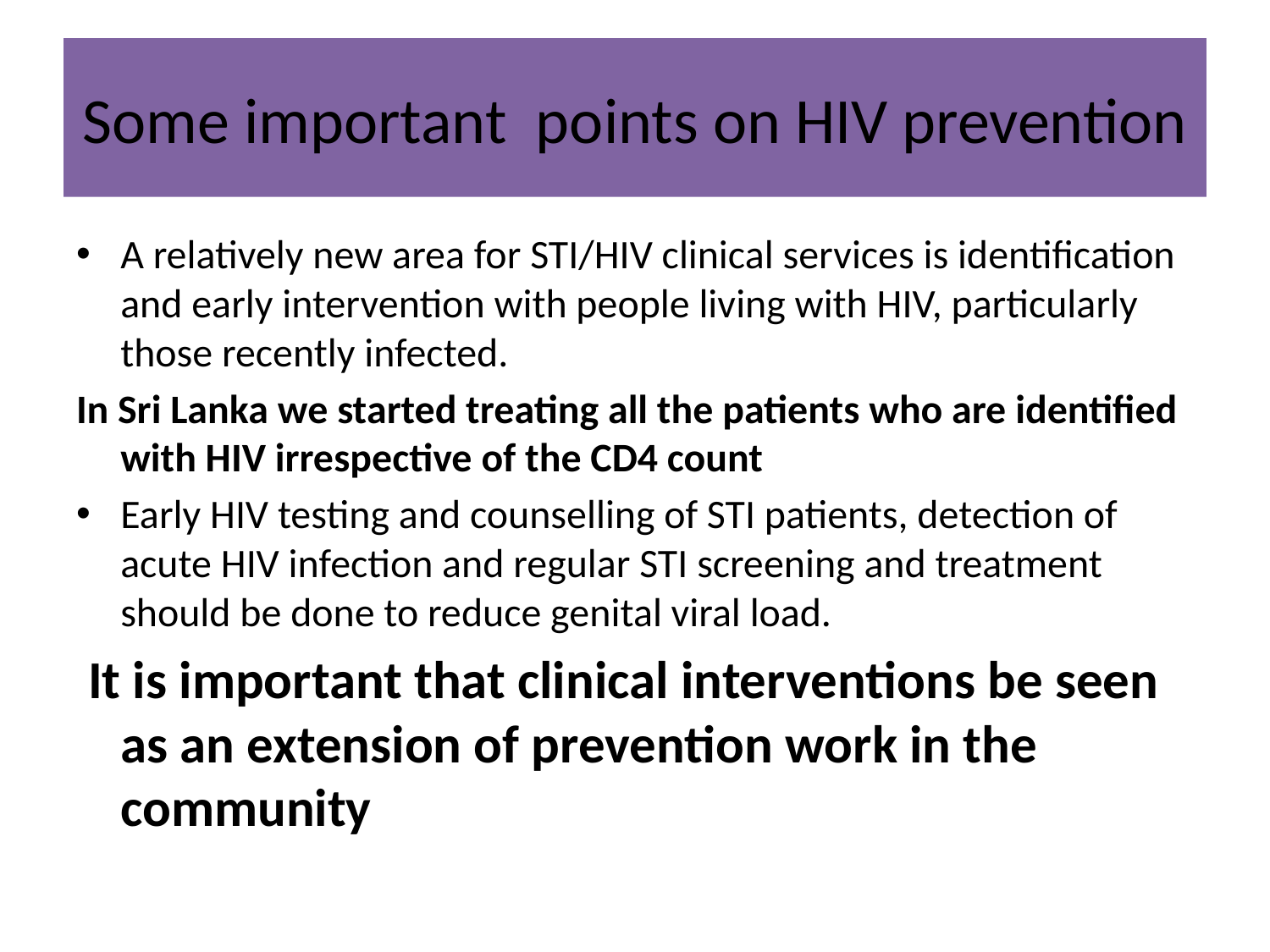

# Some important  points on HIV prevention
A relatively new area for STI/HIV clinical services is identification and early intervention with people living with HIV, particularly those recently infected.
In Sri Lanka we started treating all the patients who are identified with HIV irrespective of the CD4 count
Early HIV testing and counselling of STI patients, detection of acute HIV infection and regular STI screening and treatment should be done to reduce genital viral load.
 It is important that clinical interventions be seen as an extension of prevention work in the community